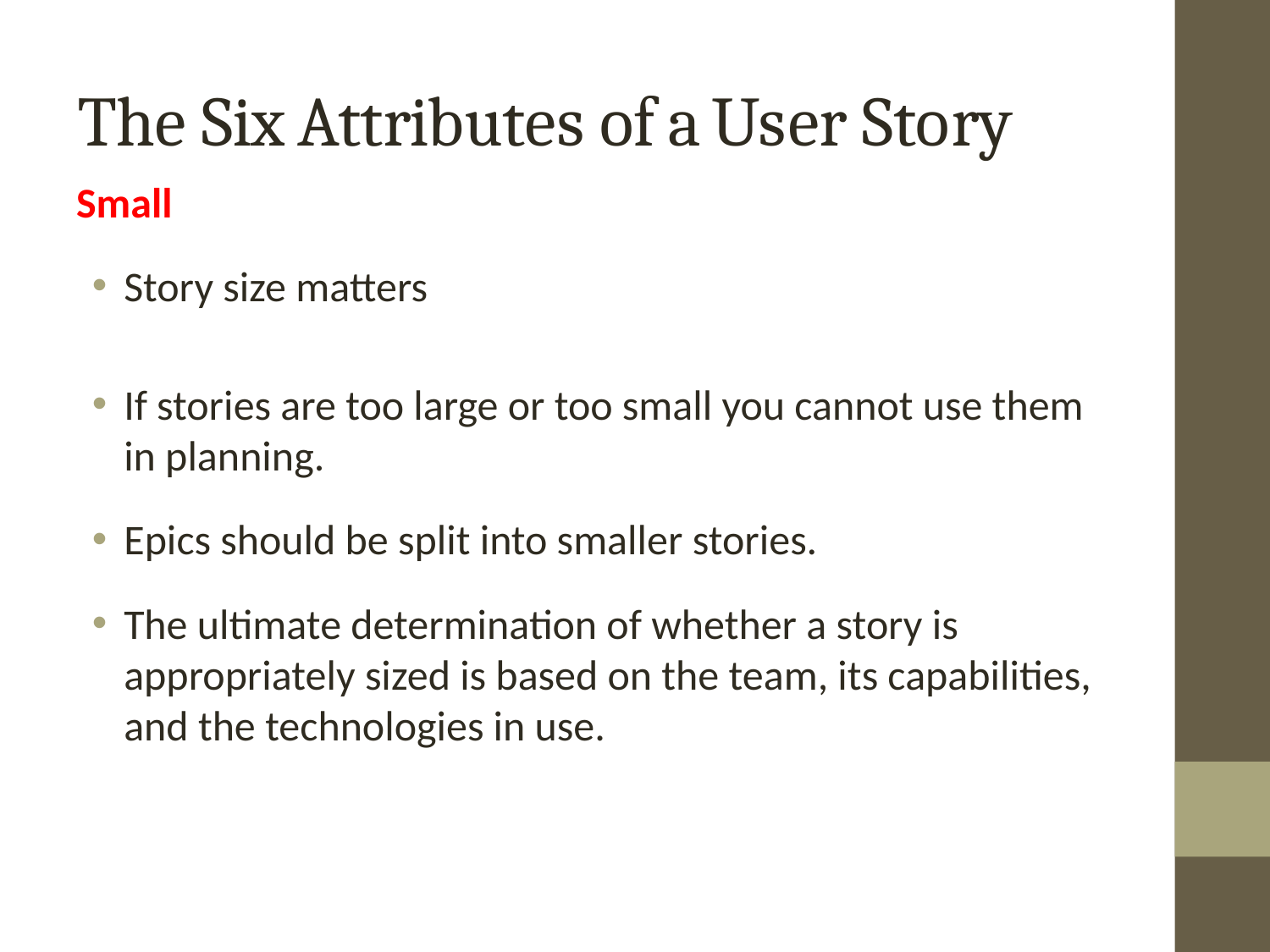

# The Six Attributes of a User Story
Small

Story size matters

If stories are too large or too small you cannot use them in planning.

Epics should be split into smaller stories.

The ultimate determination of whether a story is appropriately sized is based on the team, its capabilities, and the technologies in use.